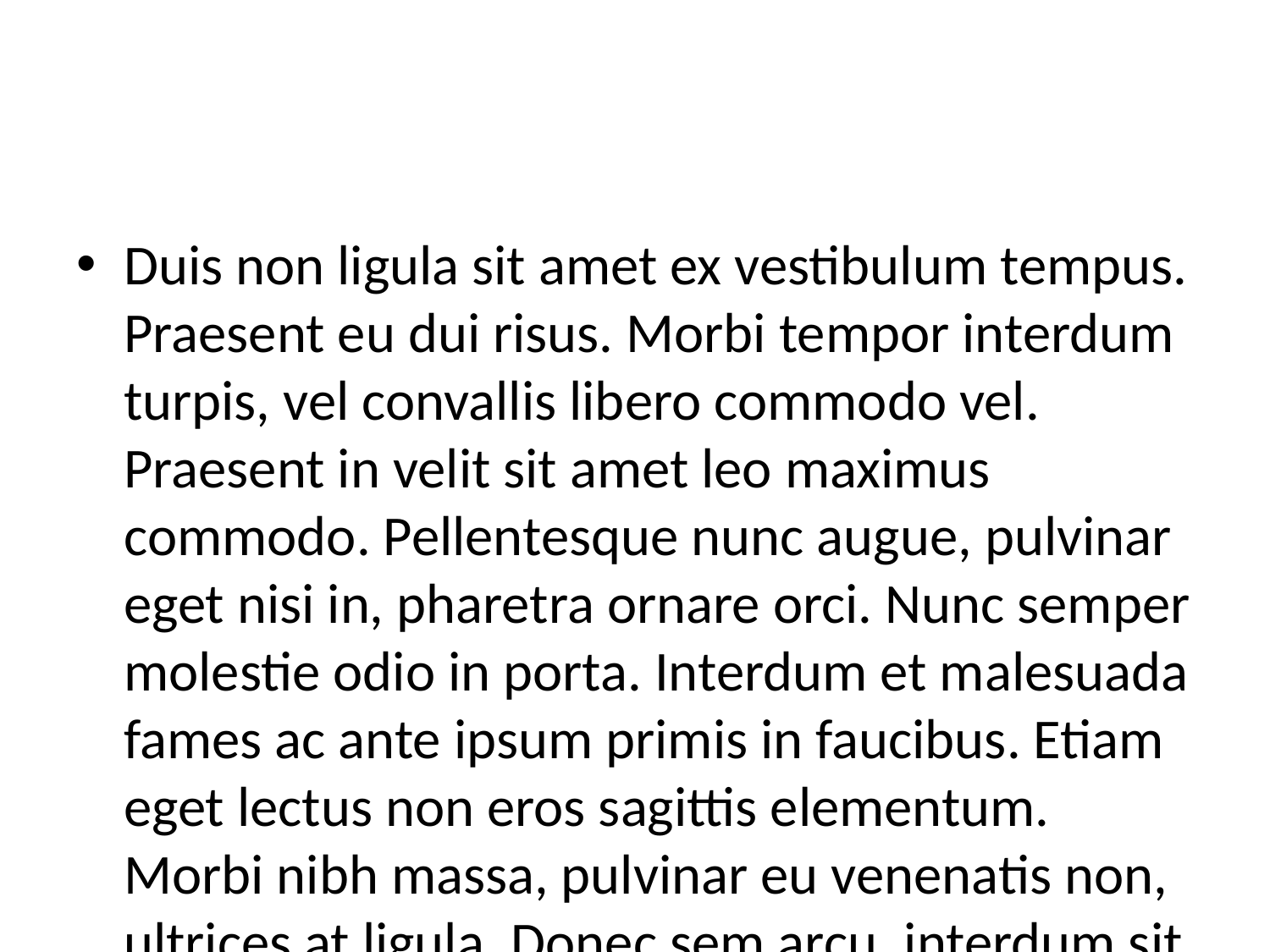

#
Duis non ligula sit amet ex vestibulum tempus. Praesent eu dui risus. Morbi tempor interdum turpis, vel convallis libero commodo vel. Praesent in velit sit amet leo maximus commodo. Pellentesque nunc augue, pulvinar eget nisi in, pharetra ornare orci. Nunc semper molestie odio in porta. Interdum et malesuada fames ac ante ipsum primis in faucibus. Etiam eget lectus non eros sagittis elementum. Morbi nibh massa, pulvinar eu venenatis non, ultrices at ligula. Donec sem arcu, interdum sit amet odio ac, venenatis varius tortor. Fusce luctus justo nec enim tincidunt, ac eleifend arcu tristique. In hac habitasse platea dictumst. Sed sit amet fringilla dolor. Nunc sed magna rhoncus, ornare nibh et, volutpat lectus. Vestibulum at massa ligula. Aenean eu magna sed justo commodo lacinia porta vel ante.